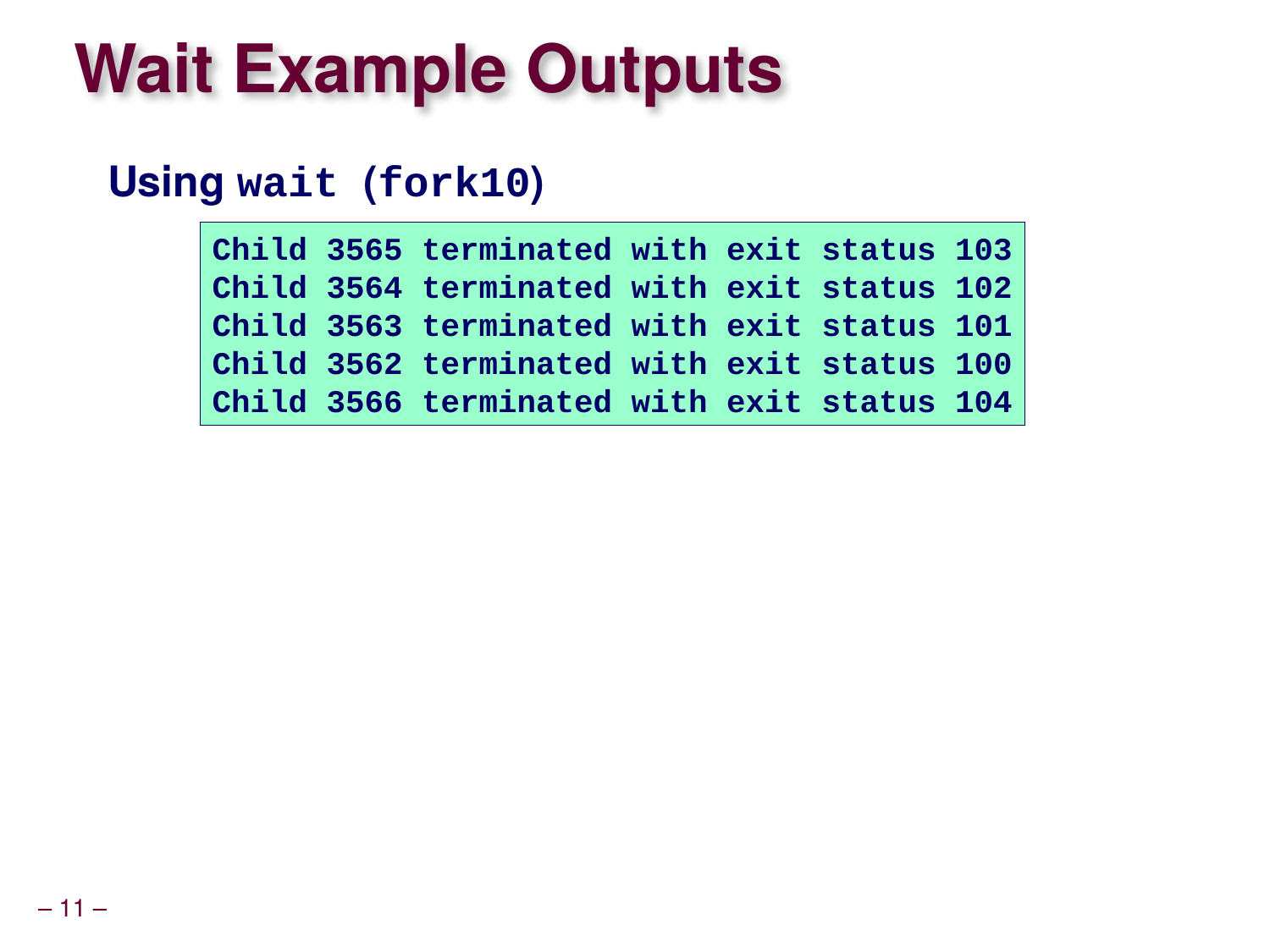

# Wait Example Outputs
Using wait (fork10)
Child 3565 terminated with exit status 103
Child 3564 terminated with exit status 102
Child 3563 terminated with exit status 101
Child 3562 terminated with exit status 100
Child 3566 terminated with exit status 104